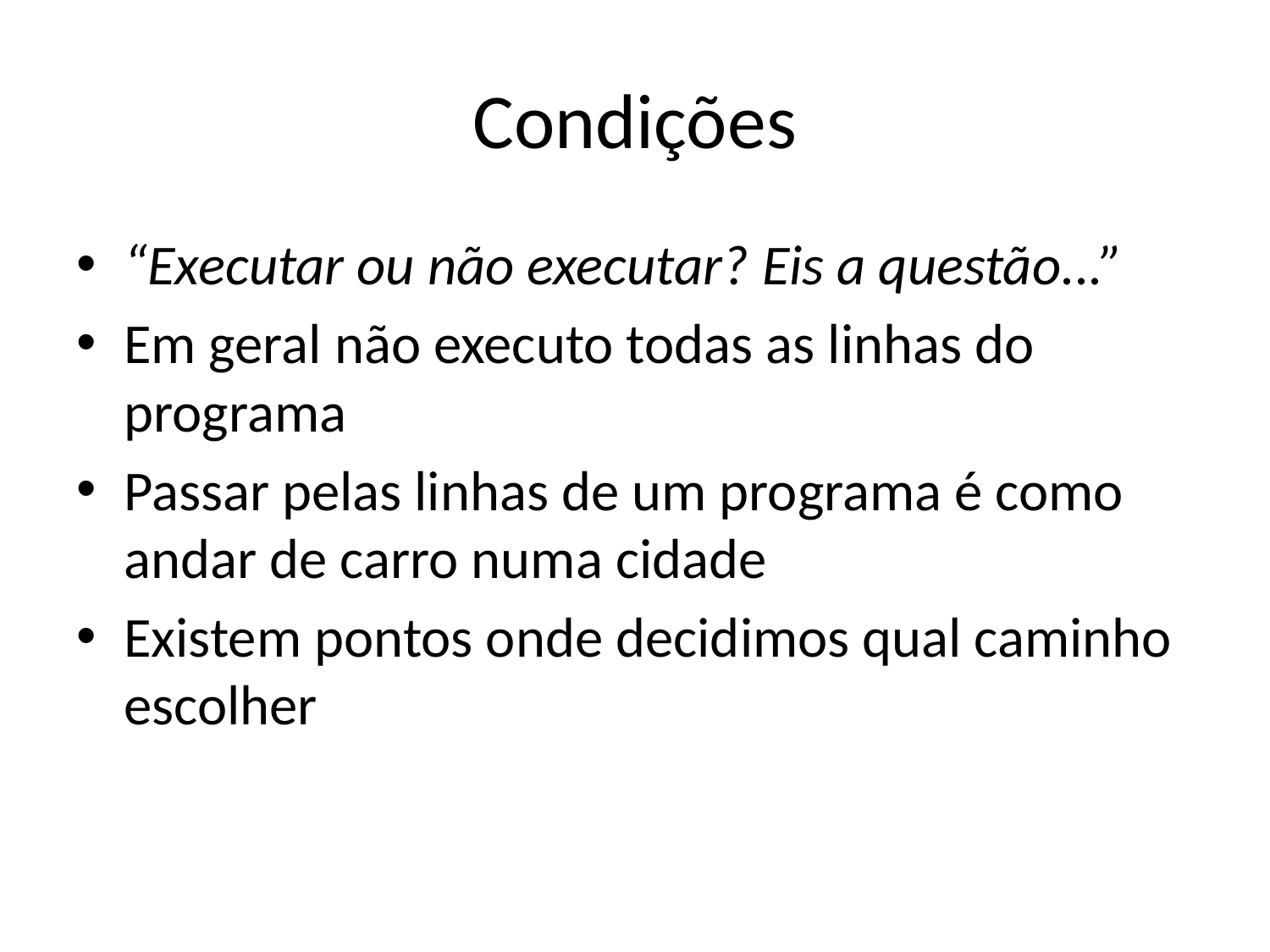

# Condições
“Executar ou não executar? Eis a questão...”
Em geral não executo todas as linhas do programa
Passar pelas linhas de um programa é como andar de carro numa cidade
Existem pontos onde decidimos qual caminho escolher